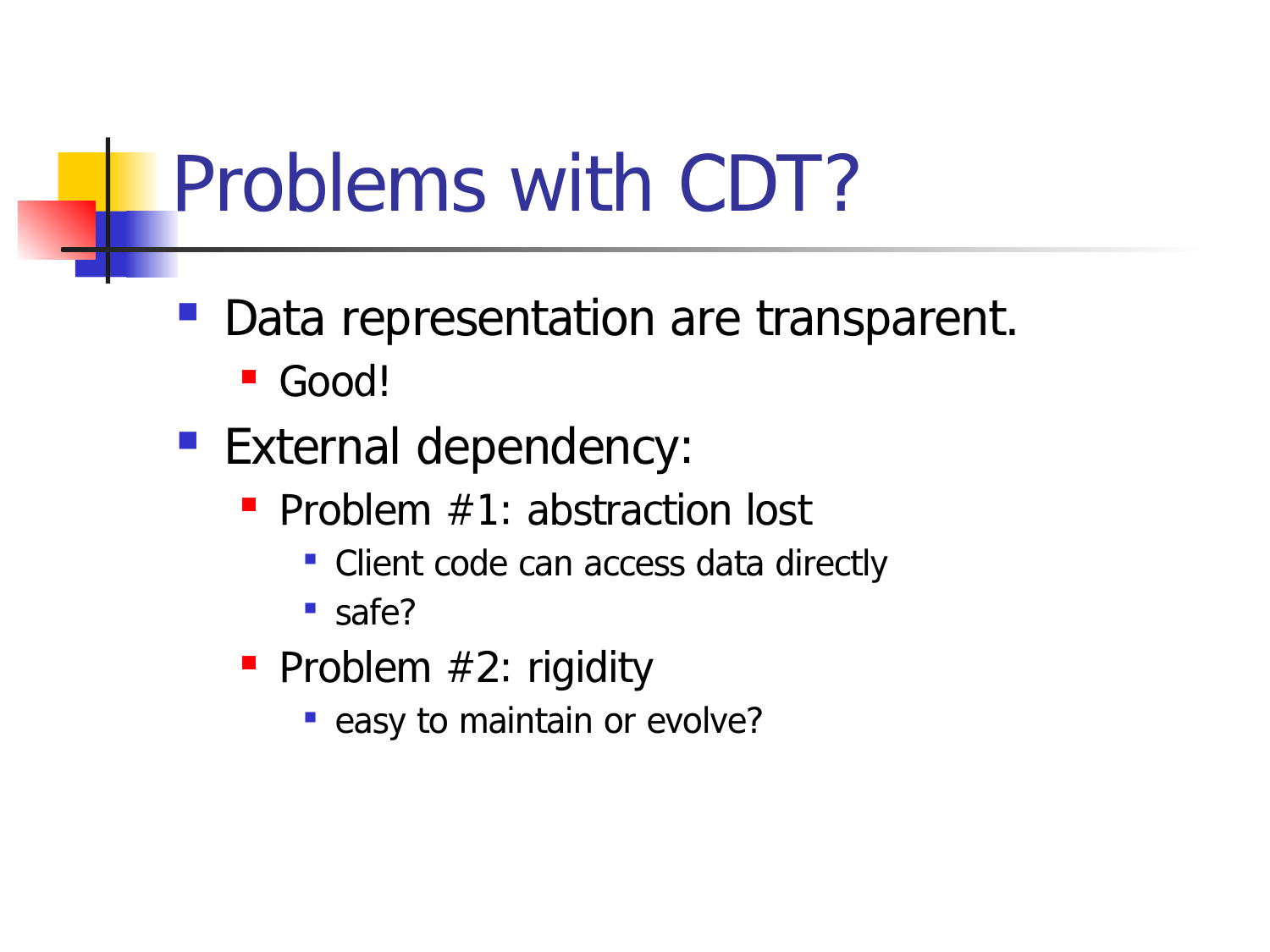

# Problems with CDT?
Data representation are transparent.
Good!
External dependency:
Problem #1: abstraction lost
Client code can access data directly
safe?
Problem #2: rigidity
easy to maintain or evolve?